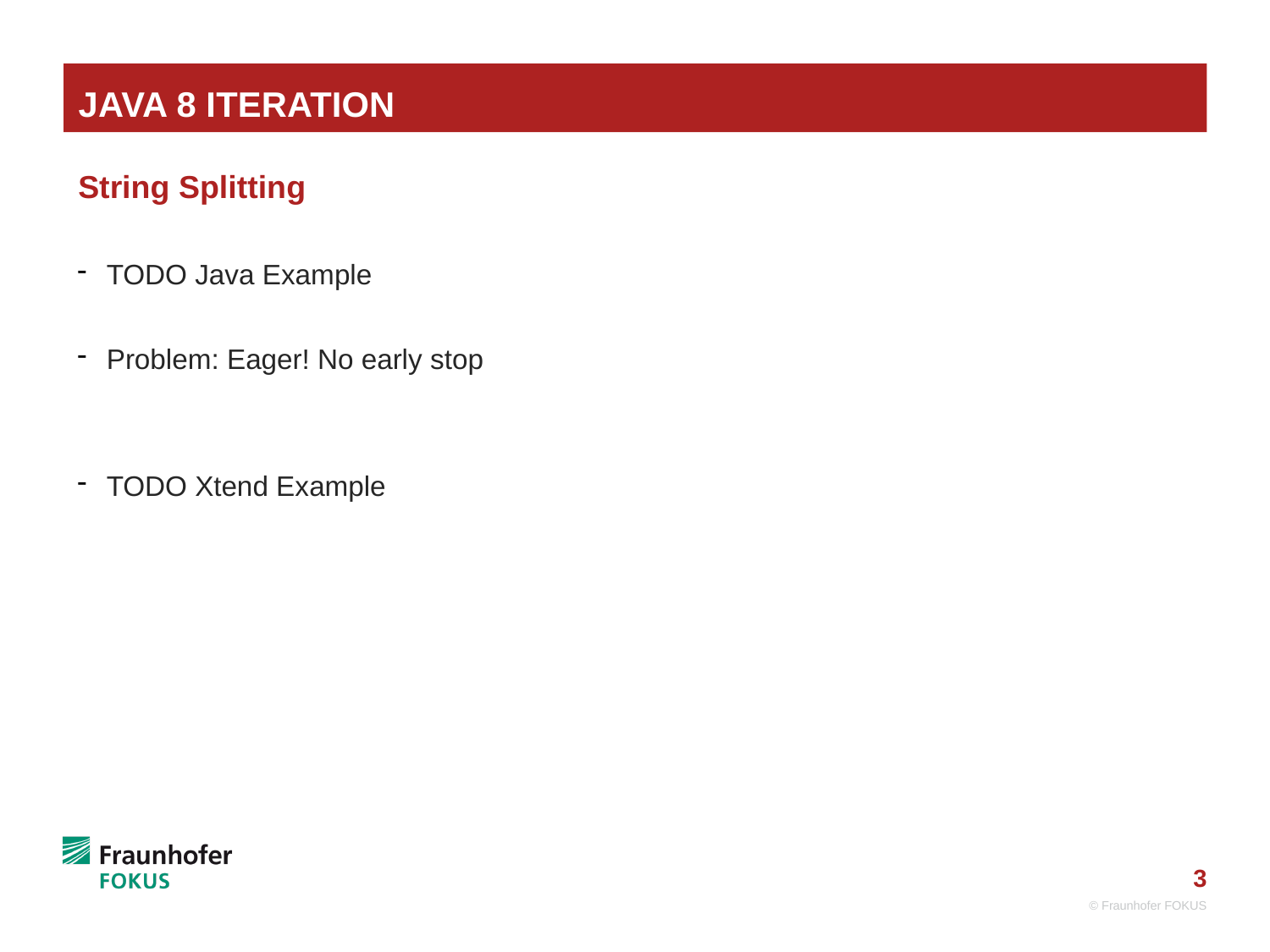

# Java 8 Iteration
String Splitting
TODO Java Example

Problem: Eager! No early stop

TODO Xtend Example

© Fraunhofer FOKUS